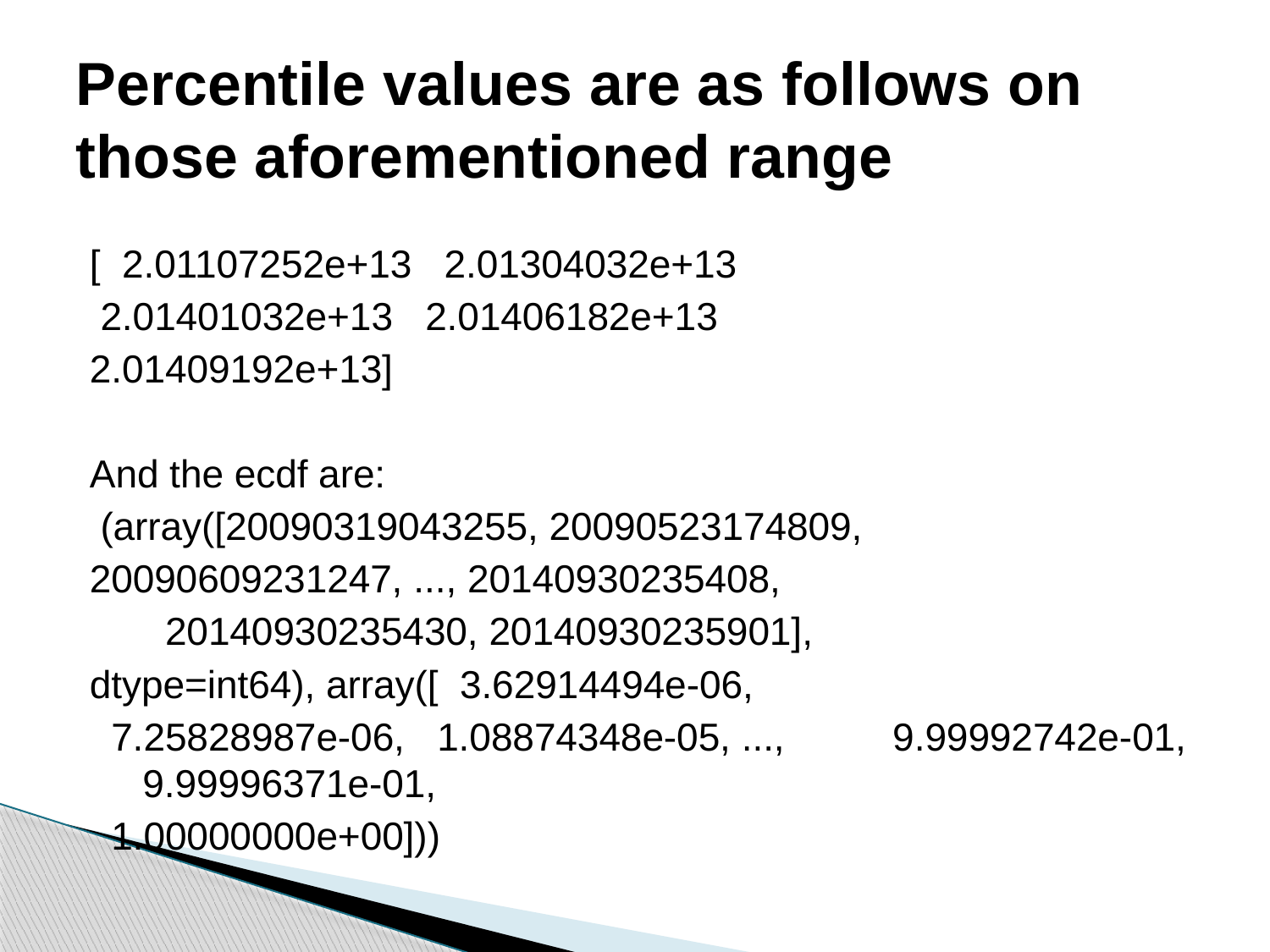

# Percentile values are as follows on those aforementioned range

[  2.01107252e+13   2.01304032e+13
 2.01401032e+13   2.01406182e+13
2.01409192e+13]

And the ecdf are:
 (array([20090319043255, 20090523174809,
20090609231247, ..., 20140930235408,
       20140930235430, 20140930235901],
dtype=int64), array([  3.62914494e-06,
  7.25828987e-06,   1.08874348e-05, ...,          9.99992742e-01,   9.99996371e-01,
  1.00000000e+00]))